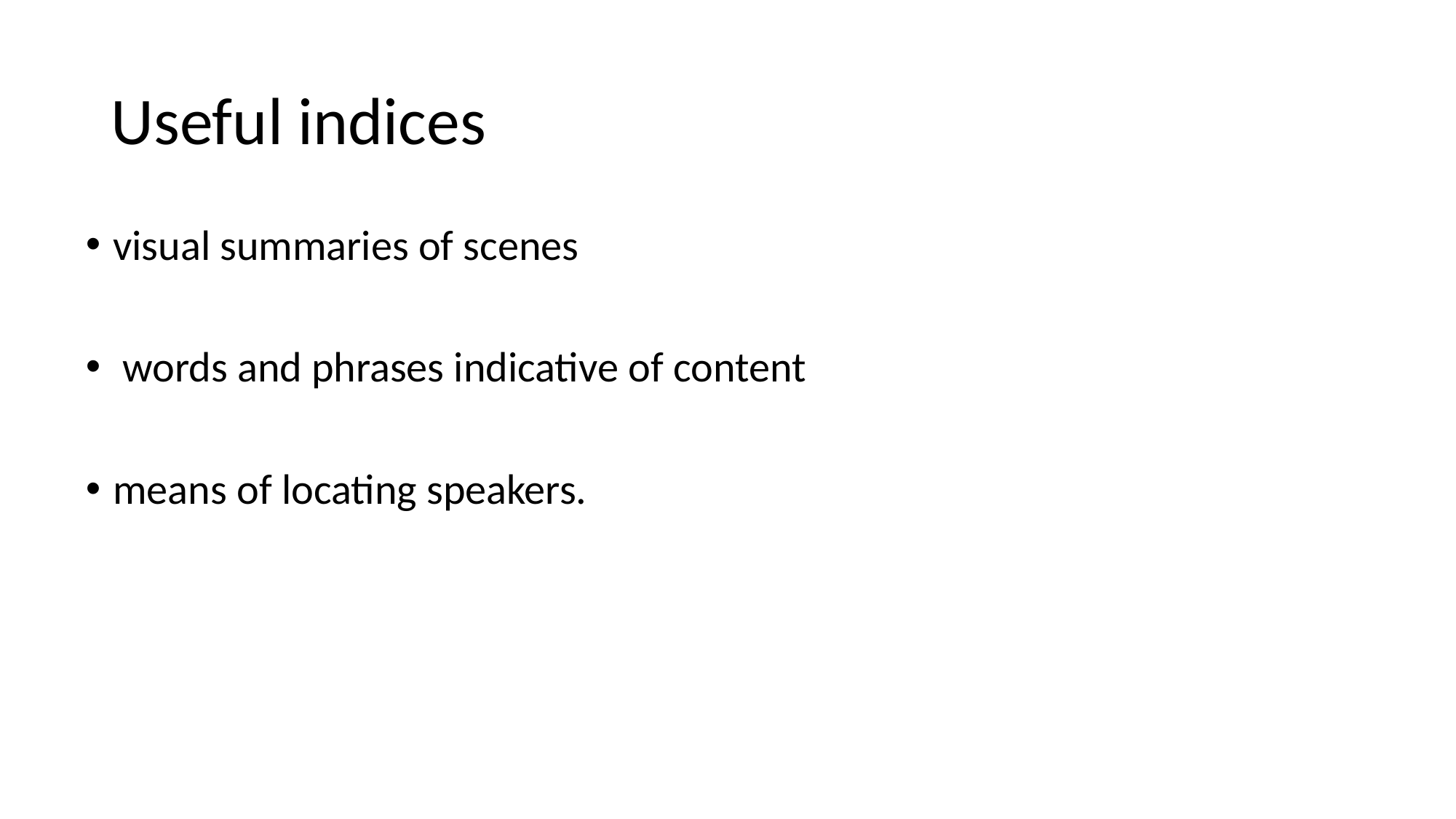

# Useful indices
visual summaries of scenes

 words and phrases indicative of content

means of locating speakers.